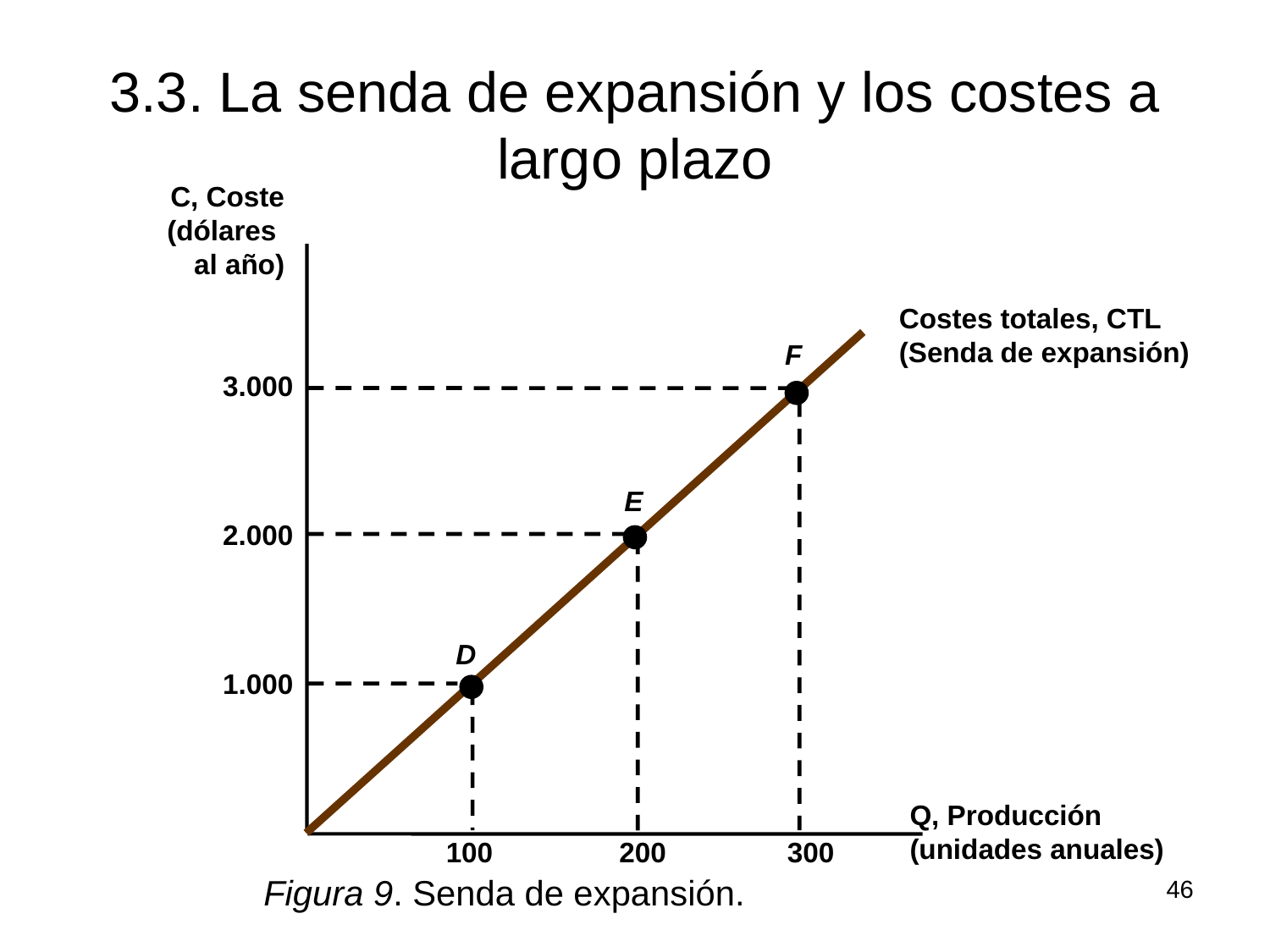

# 3.3. La senda de expansión y los costes a largo plazo
C, Coste
(dólares
al año)

Costes totales, CTL
(Senda de expansión)

F

E

D

3.000
2.000
1.000
Q, Producción
(unidades anuales)
100
200
300

Figura 9. Senda de expansión.

46